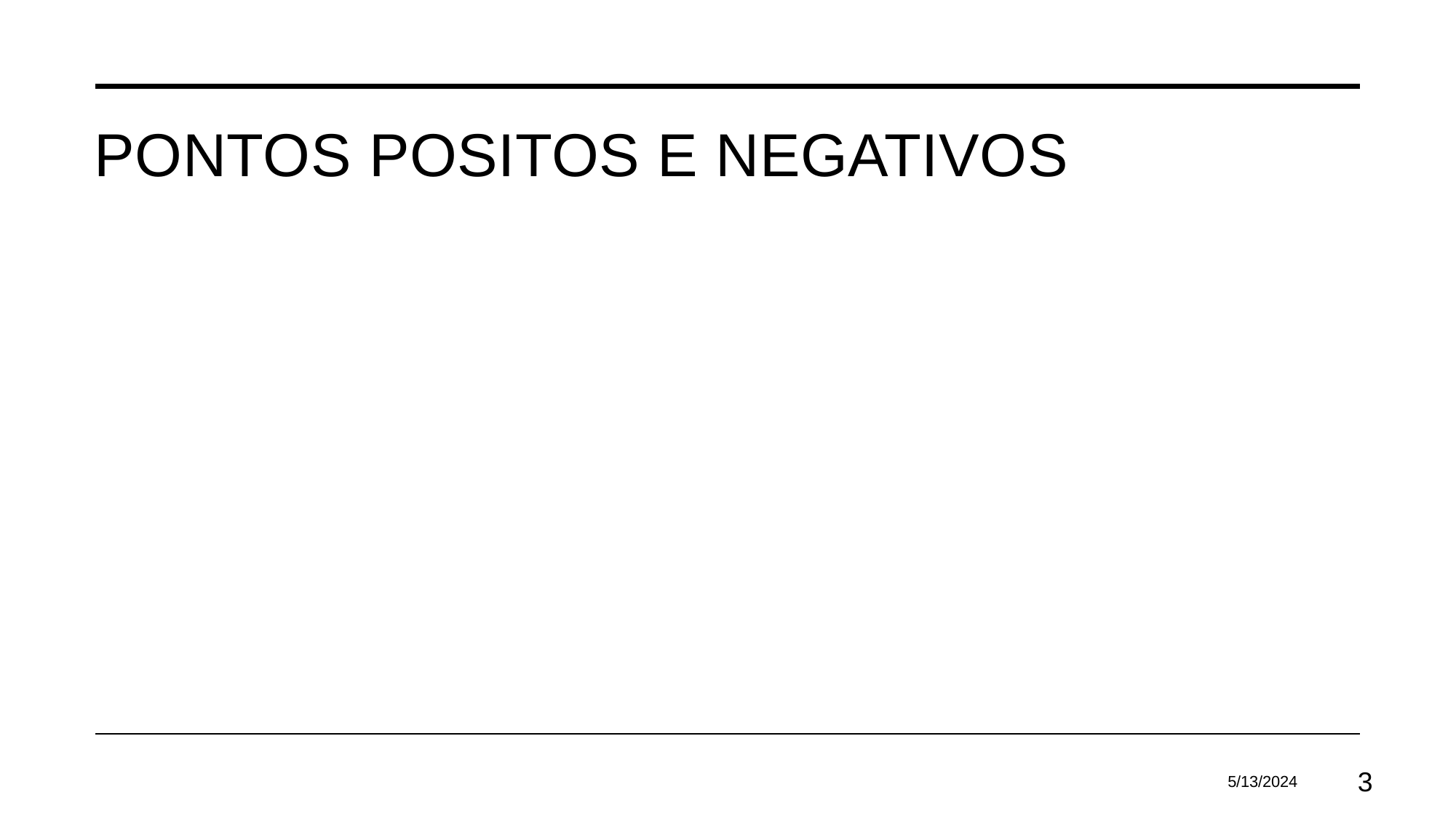

# Pontos positos e negativos

5/13/2024
3